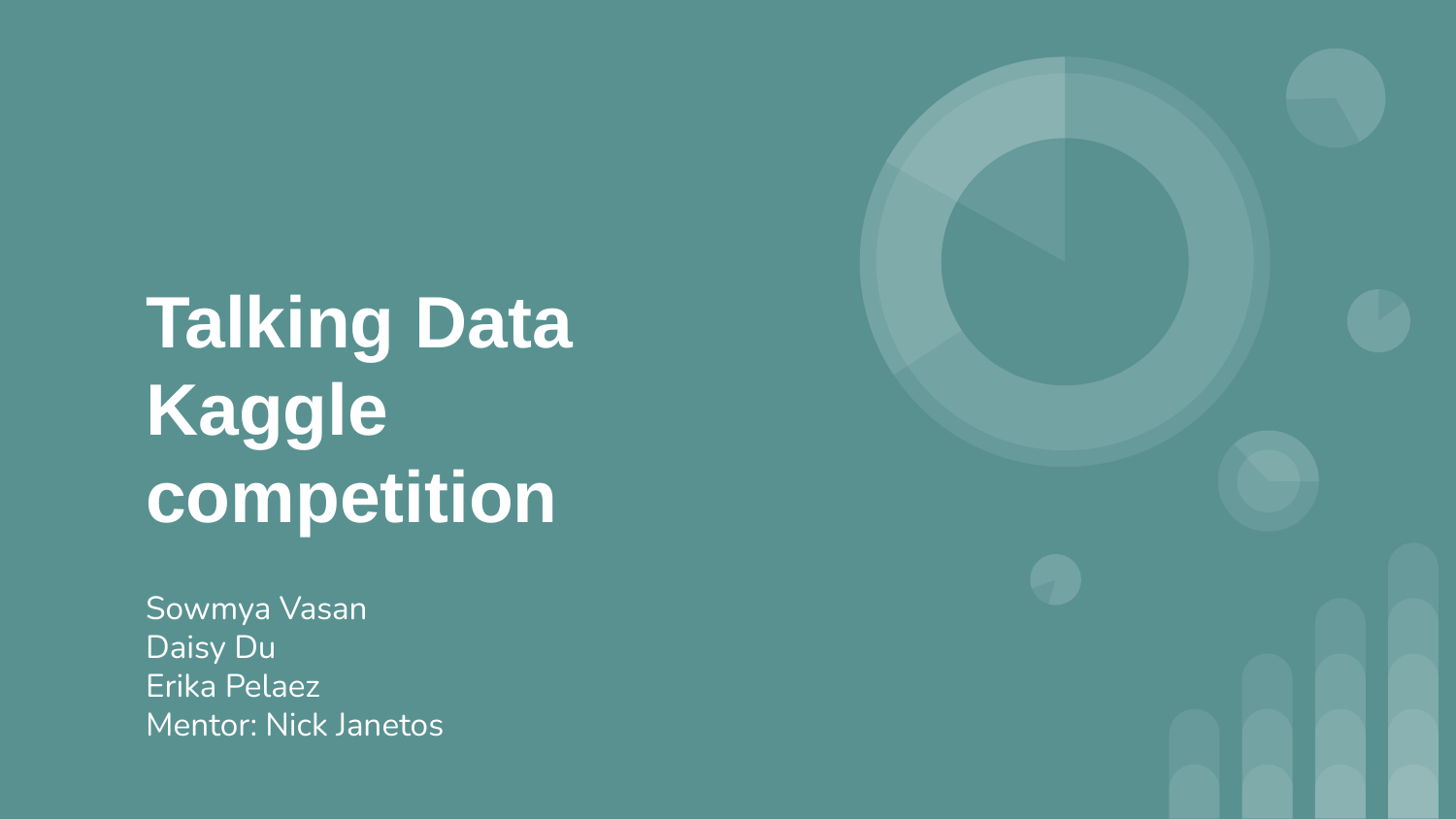

# Talking Data Kaggle competition
Sowmya Vasan
Daisy Du
Erika Pelaez
Mentor: Nick Janetos